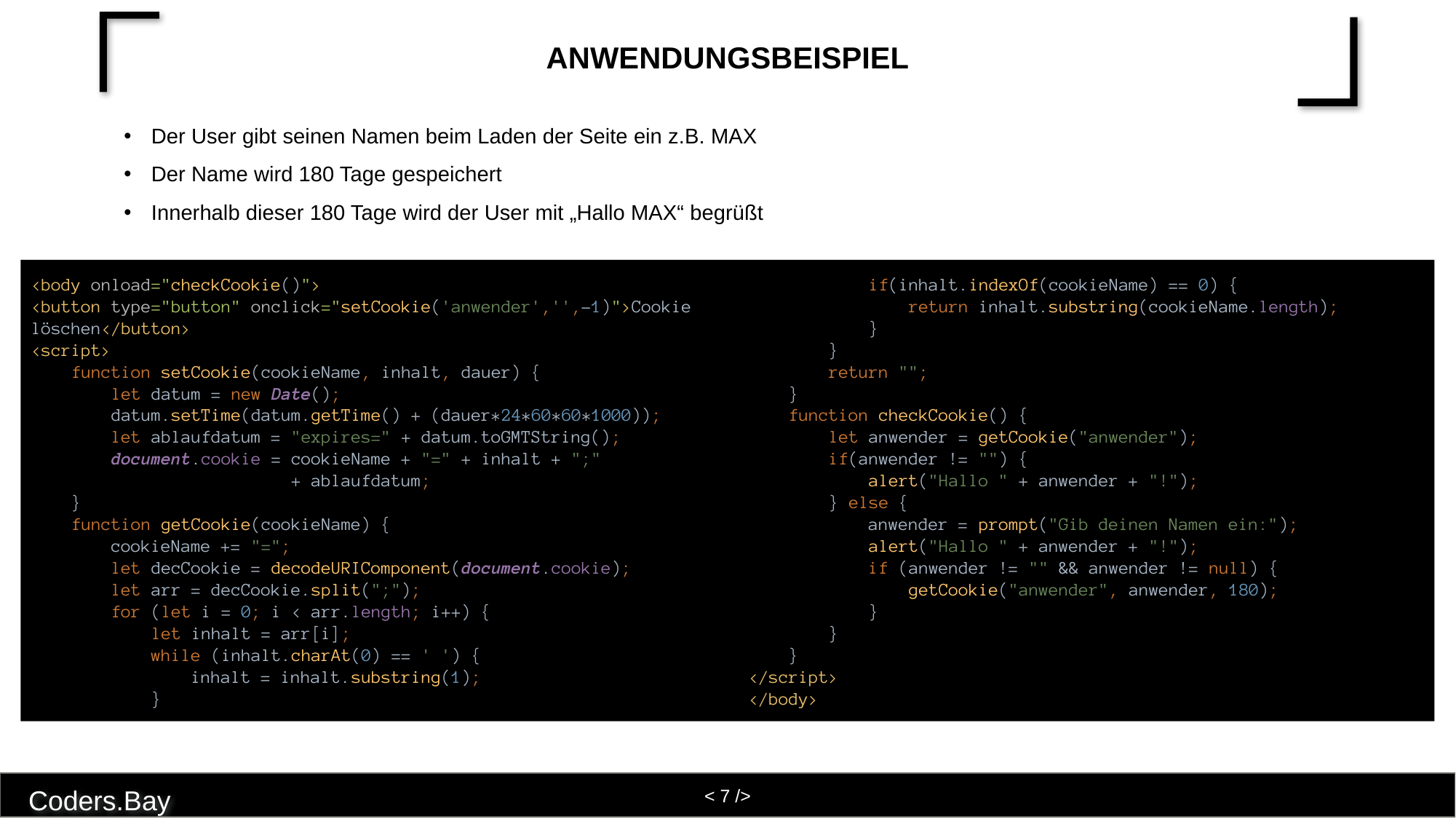

# Anwendungsbeispiel
Der User gibt seinen Namen beim Laden der Seite ein z.B. MAX
Der Name wird 180 Tage gespeichert
Innerhalb dieser 180 Tage wird der User mit „Hallo MAX“ begrüßt
<body onload="checkCookie()">
<button type="button" onclick="setCookie('anwender','',-1)">Cookie löschen</button>
<script>
    function setCookie(cookieName, inhalt, dauer) {
        let datum = new Date();
        datum.setTime(datum.getTime() + (dauer*24*60*60*1000));
        let ablaufdatum = "expires=" + datum.toGMTString();
        document.cookie = cookieName + "=" + inhalt + ";"
                          + ablaufdatum;
    }
    function getCookie(cookieName) {
        cookieName += "=";
        let decCookie = decodeURIComponent(document.cookie);
        let arr = decCookie.split(";");
        for (let i = 0; i < arr.length; i++) {
            let inhalt = arr[i];
            while (inhalt.charAt(0) == ' ') {
                inhalt = inhalt.substring(1);
            }
            if(inhalt.indexOf(cookieName) == 0) {
                return inhalt.substring(cookieName.length);
            }
        }
        return "";
    }
    function checkCookie() {
        let anwender = getCookie("anwender");
        if(anwender != "") {
            alert("Hallo " + anwender + "!");
        } else {
            anwender = prompt("Gib deinen Namen ein:");
            alert("Hallo " + anwender + "!");
            if (anwender != "" && anwender != null) {
                getCookie("anwender", anwender, 180);
            }
        }
    }
</script>
</body>